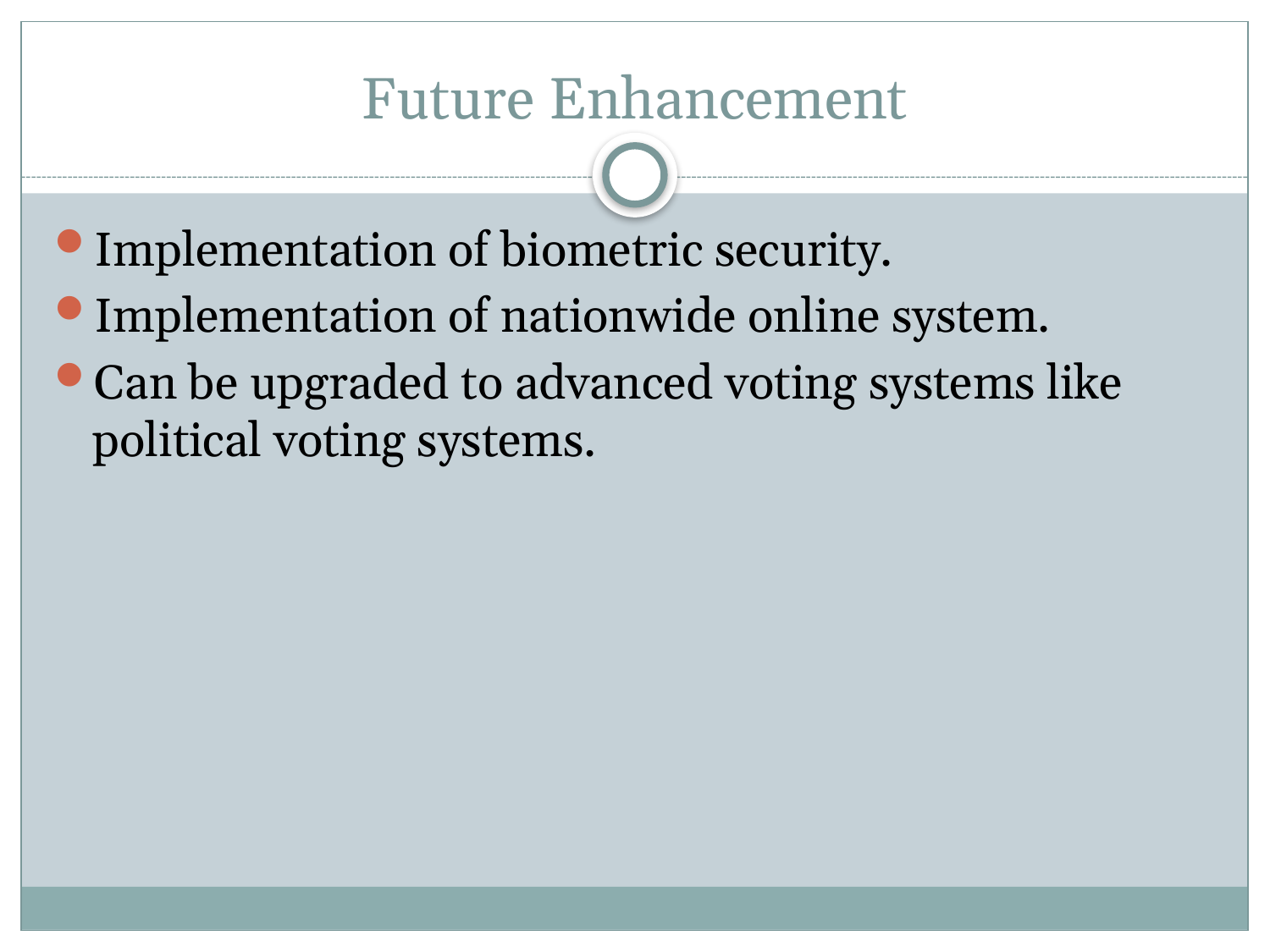

# Future Enhancement
Implementation of biometric security.
Implementation of nationwide online system.
Can be upgraded to advanced voting systems like political voting systems.